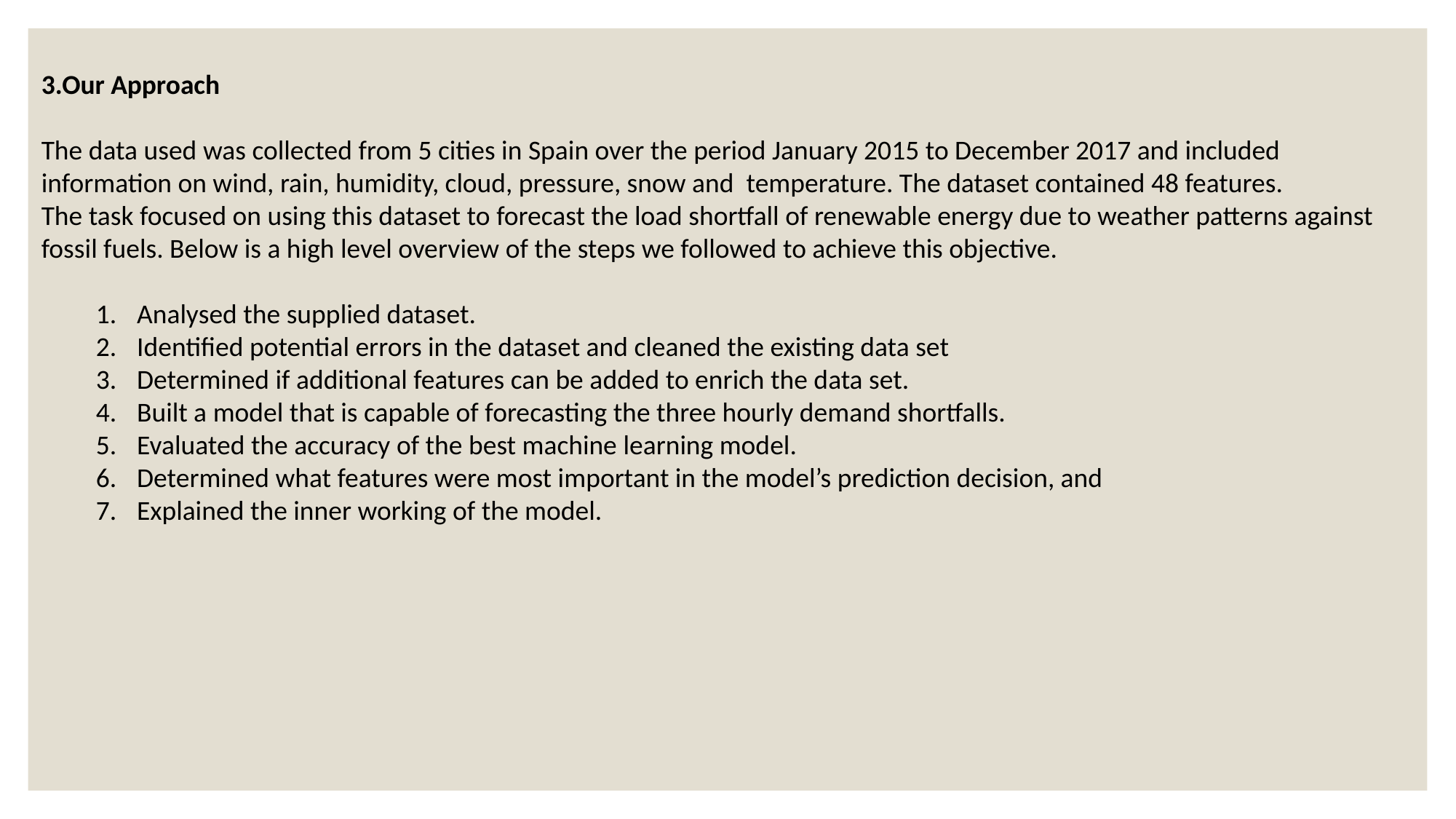

3.Our Approach

The data used was collected from 5 cities in Spain over the period January 2015 to December 2017 and included information on wind, rain, humidity, cloud, pressure, snow and  temperature. The dataset contained 48 features.
The task focused on using this dataset to forecast the load shortfall of renewable energy due to weather patterns against fossil fuels. Below is a high level overview of the steps we followed to achieve this objective.

Analysed the supplied dataset.
Identified potential errors in the dataset and cleaned the existing data set
Determined if additional features can be added to enrich the data set.
Built a model that is capable of forecasting the three hourly demand shortfalls.
Evaluated the accuracy of the best machine learning model.
Determined what features were most important in the model’s prediction decision, and
Explained the inner working of the model.